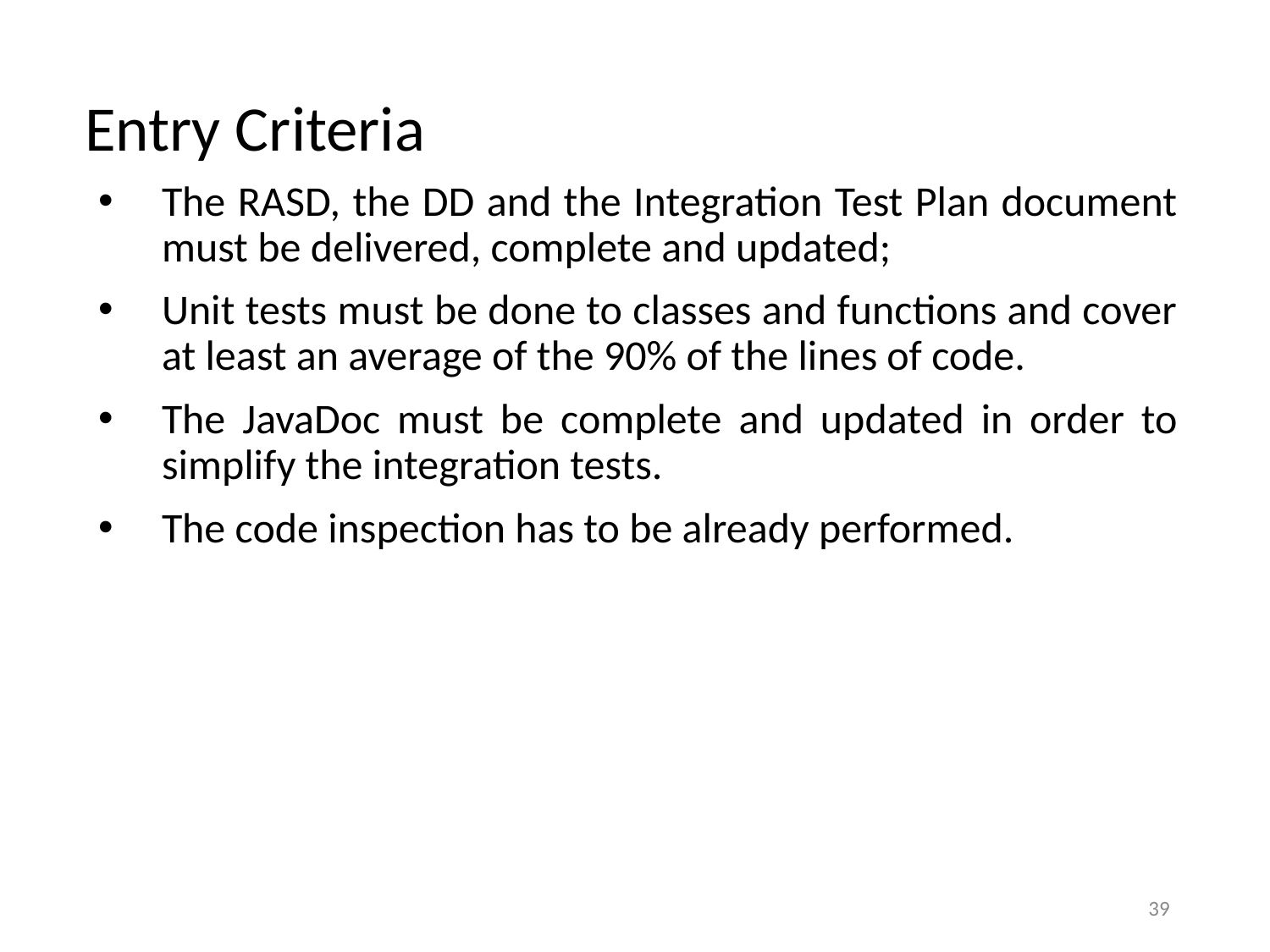

Entry Criteria

The RASD, the DD and the Integration Test Plan document must be delivered, complete and updated;
Unit tests must be done to classes and functions and cover at least an average of the 90% of the lines of code.
The JavaDoc must be complete and updated in order to simplify the integration tests.
The code inspection has to be already performed.

39